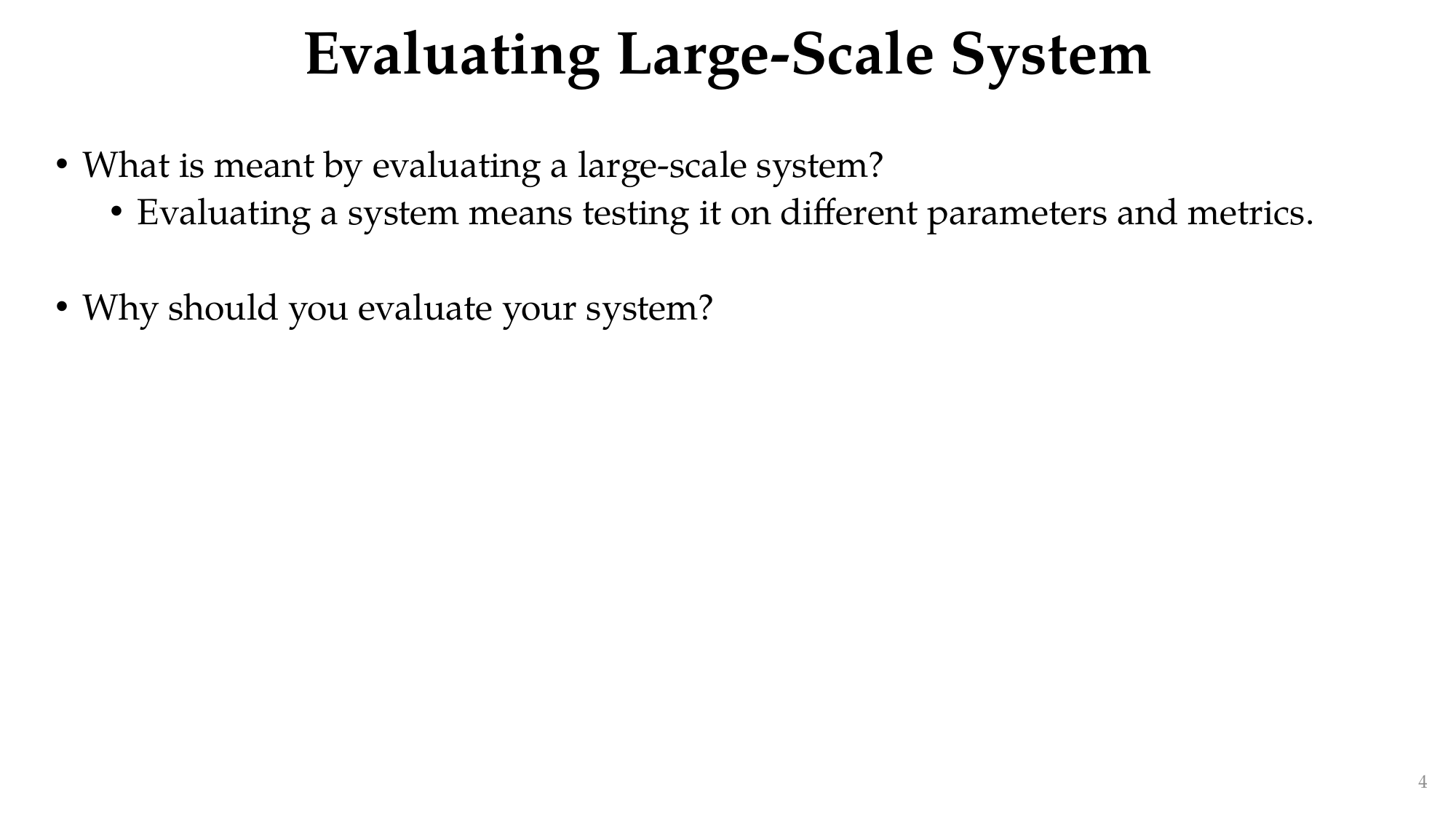

# Evaluating Large-Scale System
What is meant by evaluating a large-scale system?
Evaluating a system means testing it on different parameters and metrics.

Why should you evaluate your system?
4